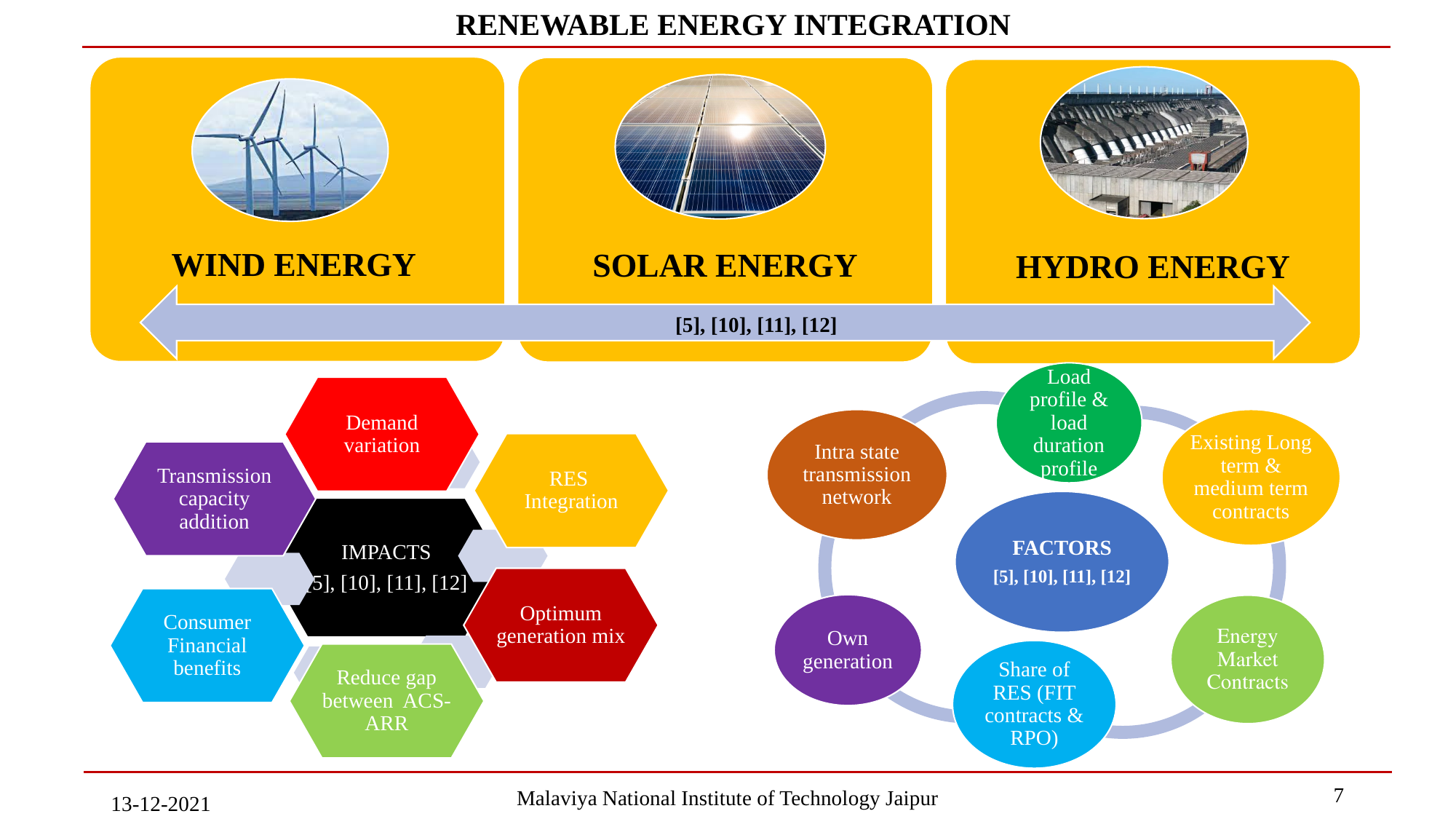

RENEWABLE ENERGY INTEGRATION

WIND ENERGY

SOLAR ENERGY

HYDRO ENERGY
[5], [10], [11], [12]
IMPACTS
[5], [10], [11], [12]
Demand variation
RES  Integration
Optimum generation mix
Reduce gap between  ACS-ARR
Consumer Financial benefits
Transmission capacity addition
FACTORS
[5], [10], [11], [12]
Load profile & load duration profile
Existing Long term & medium term contracts
Energy Market Contracts
Share of RES (FIT contracts & RPO)
Own generation
Intra state transmission network
7
Malaviya National Institute of Technology Jaipur
13-12-2021